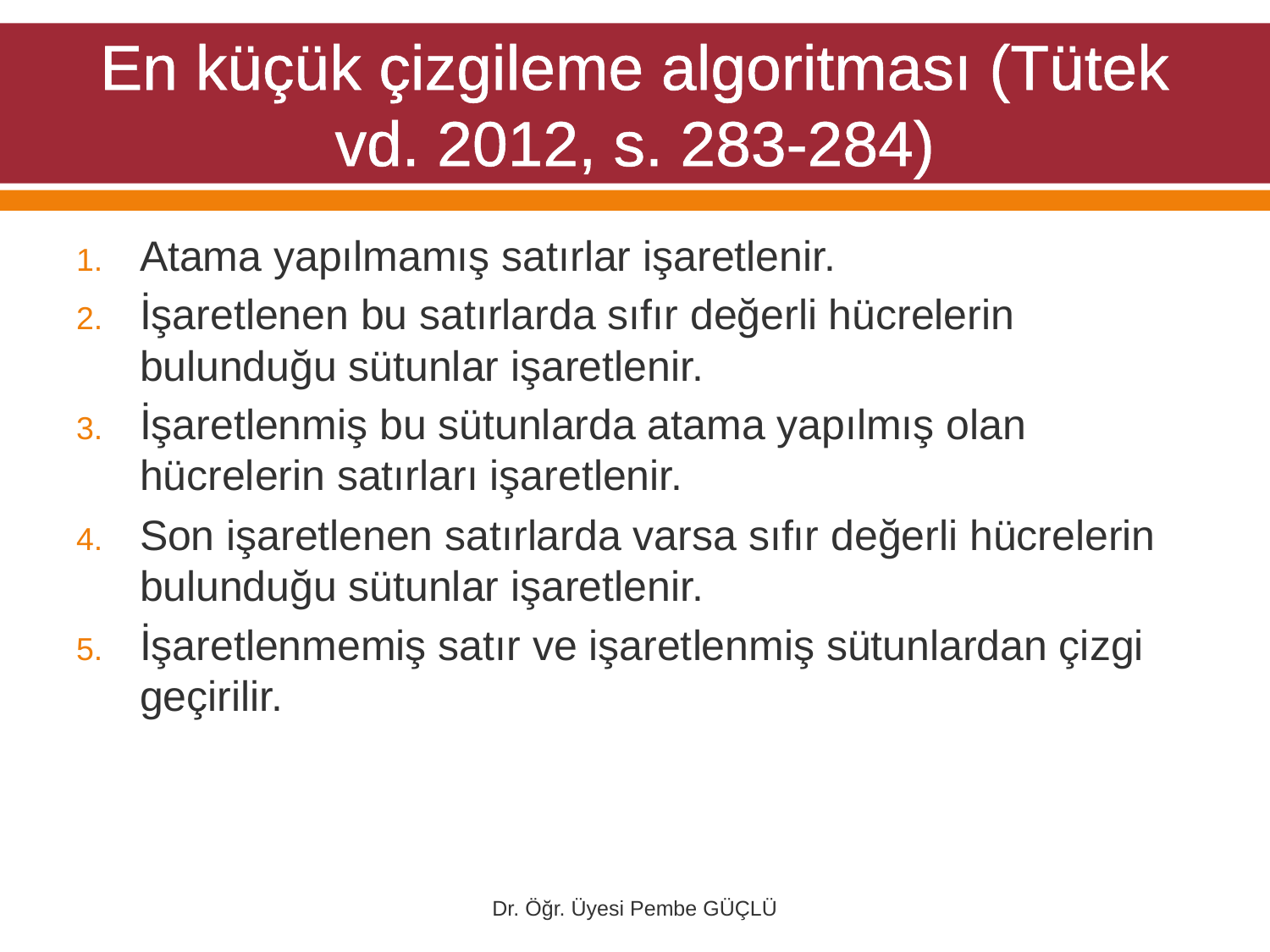

# En küçük çizgileme algoritması (Tütek vd. 2012, s. 283-284)
Atama yapılmamış satırlar işaretlenir.
İşaretlenen bu satırlarda sıfır değerli hücrelerin bulunduğu sütunlar işaretlenir.
İşaretlenmiş bu sütunlarda atama yapılmış olan hücrelerin satırları işaretlenir.
Son işaretlenen satırlarda varsa sıfır değerli hücrelerin bulunduğu sütunlar işaretlenir.
İşaretlenmemiş satır ve işaretlenmiş sütunlardan çizgi geçirilir.
Dr. Öğr. Üyesi Pembe GÜÇLÜ